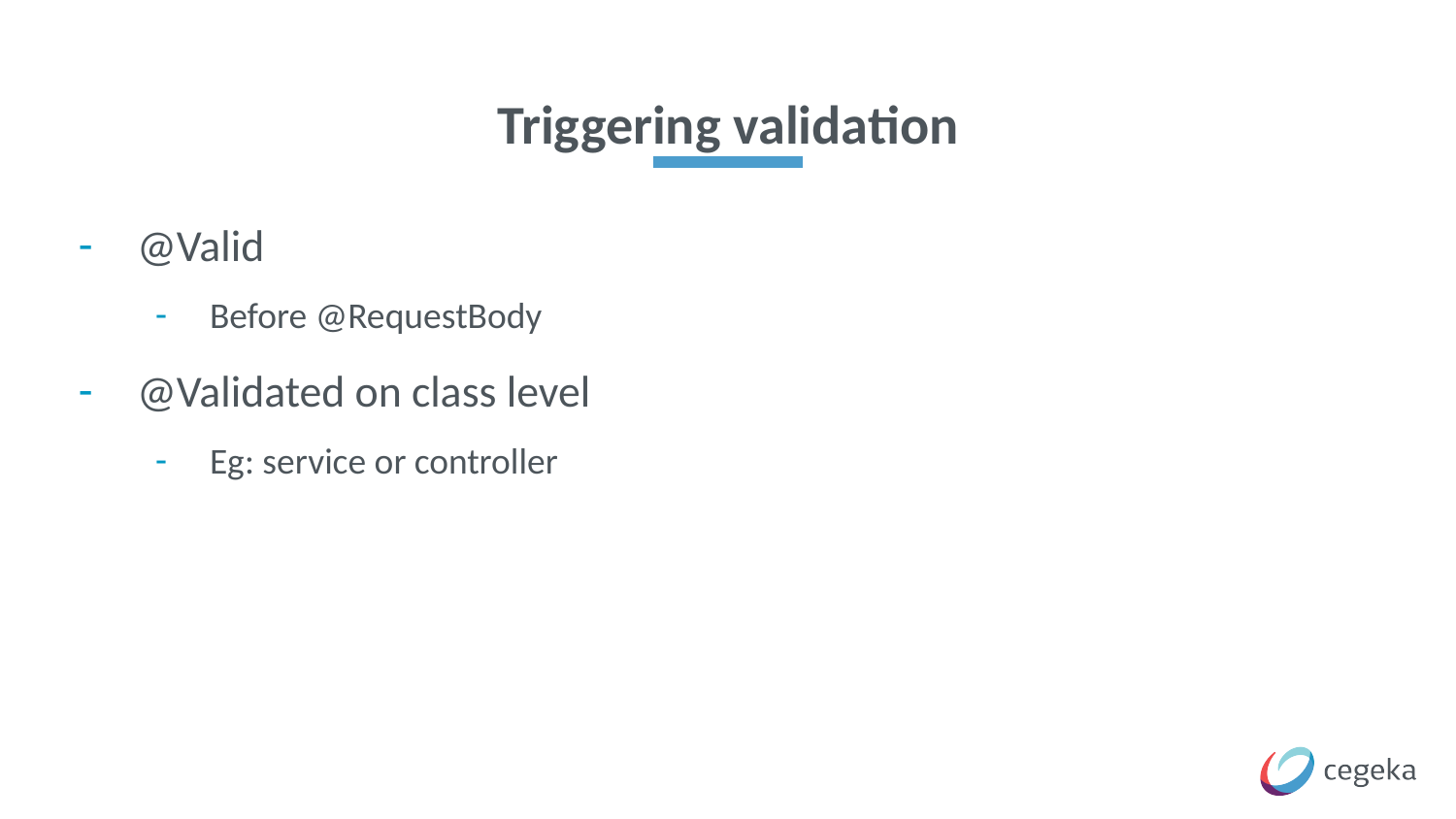

# Triggering validation
@Valid
Before @RequestBody
@Validated on class level
Eg: service or controller